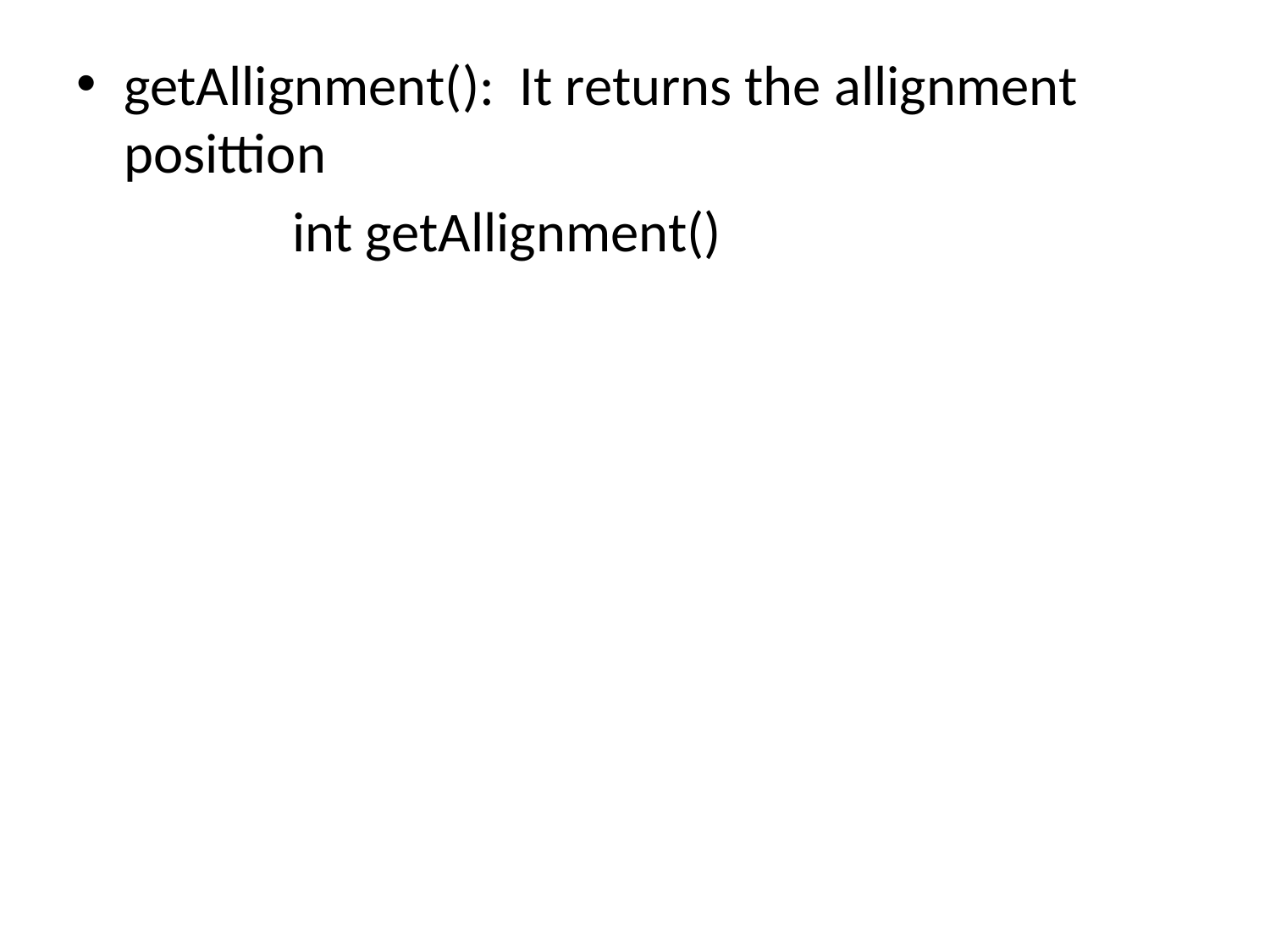

getAllignment():  It returns the allignment posittion
                 int getAllignment()